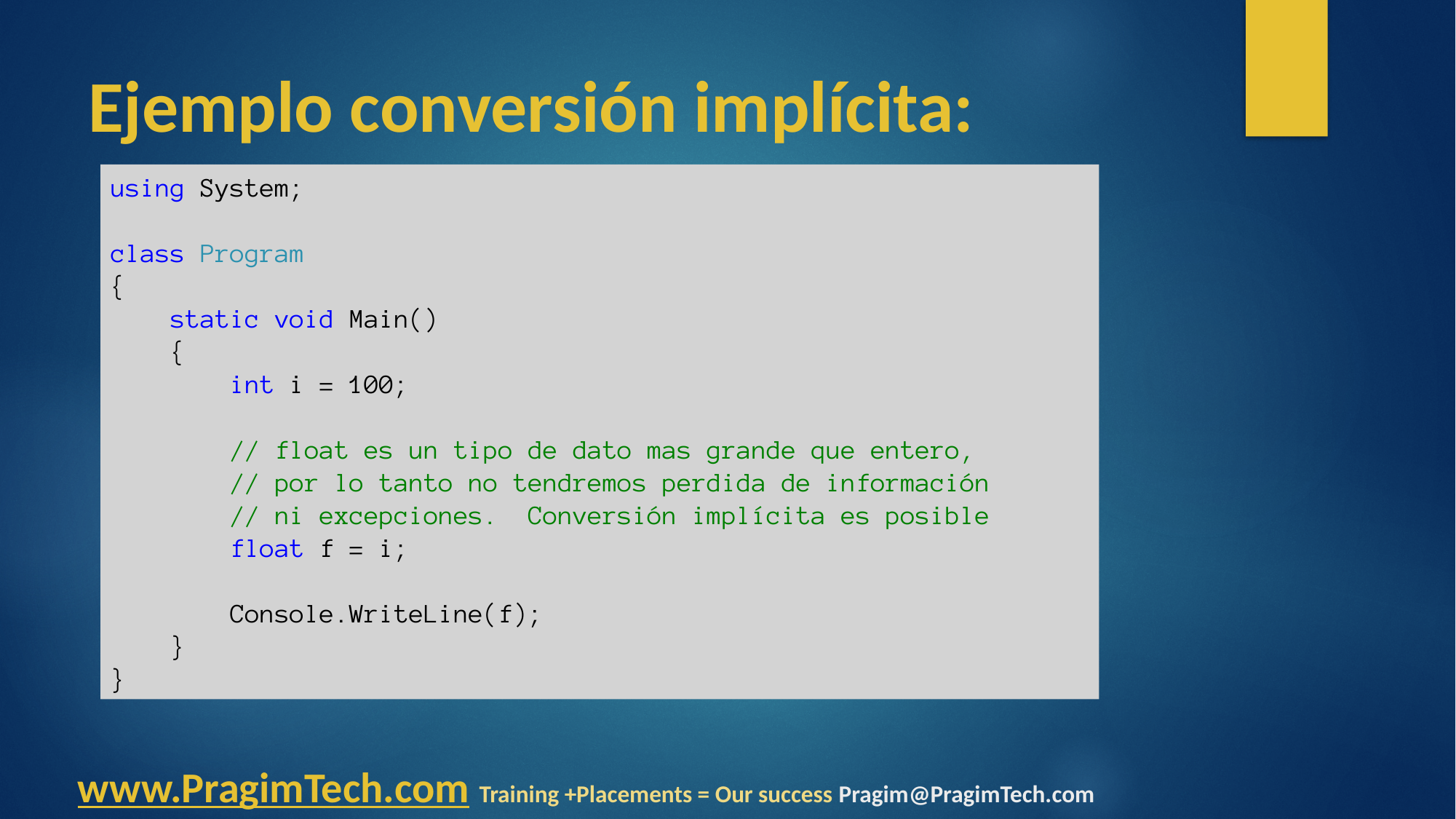

# Ejemplo conversión implícita:
using System;

class Program
{
    static void Main()
    {
        int i = 100;

        // float es un tipo de dato mas grande que entero,
        // por lo tanto no tendremos perdida de información
        // ni excepciones.  Conversión implícita es posible
        float f = i;

        Console.WriteLine(f);
    }
}
www.PragimTech.com Training +Placements = Our success Pragim@PragimTech.com